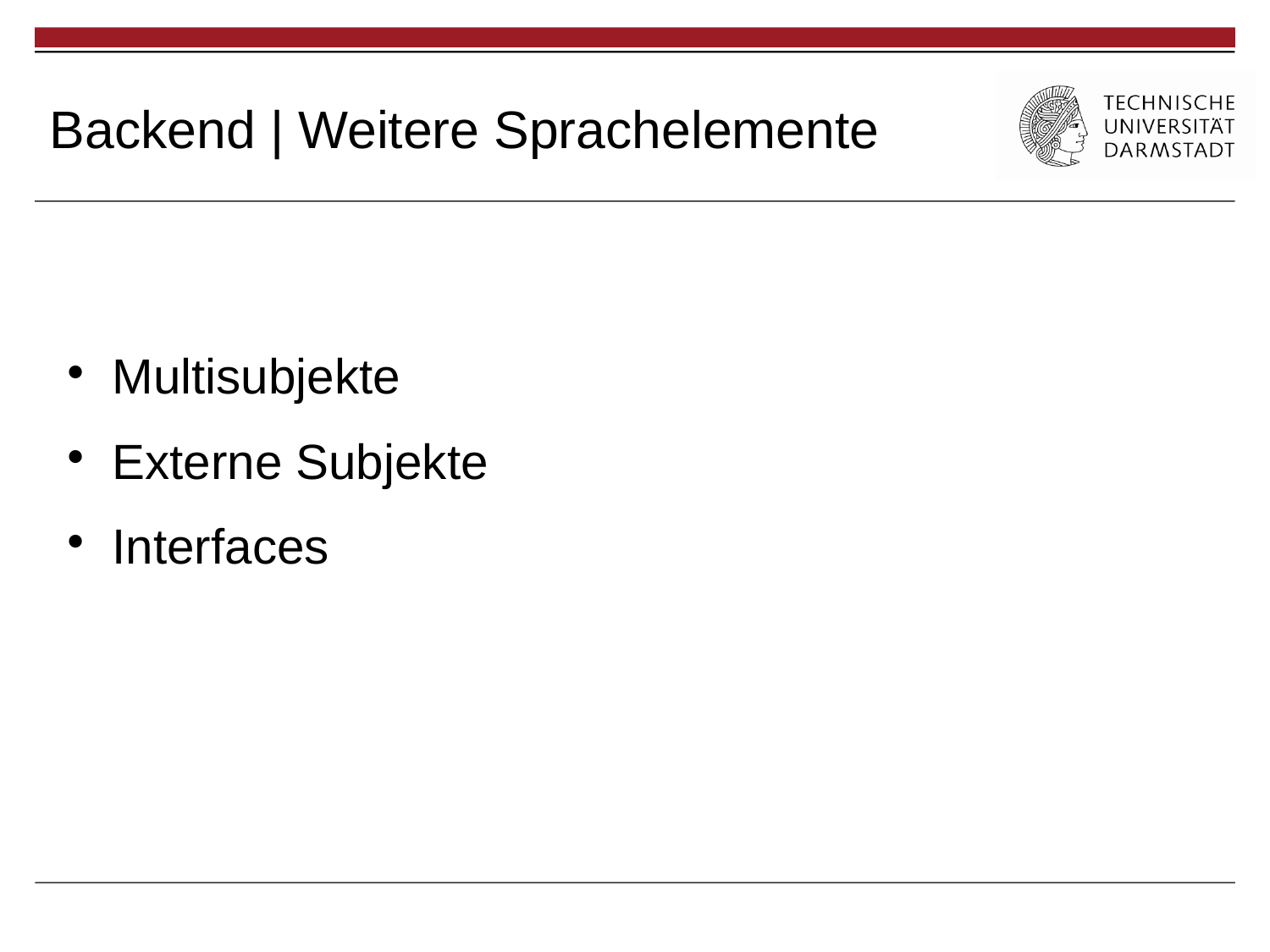

# Backend | Weitere Sprachelemente
Multisubjekte
Externe Subjekte
Interfaces